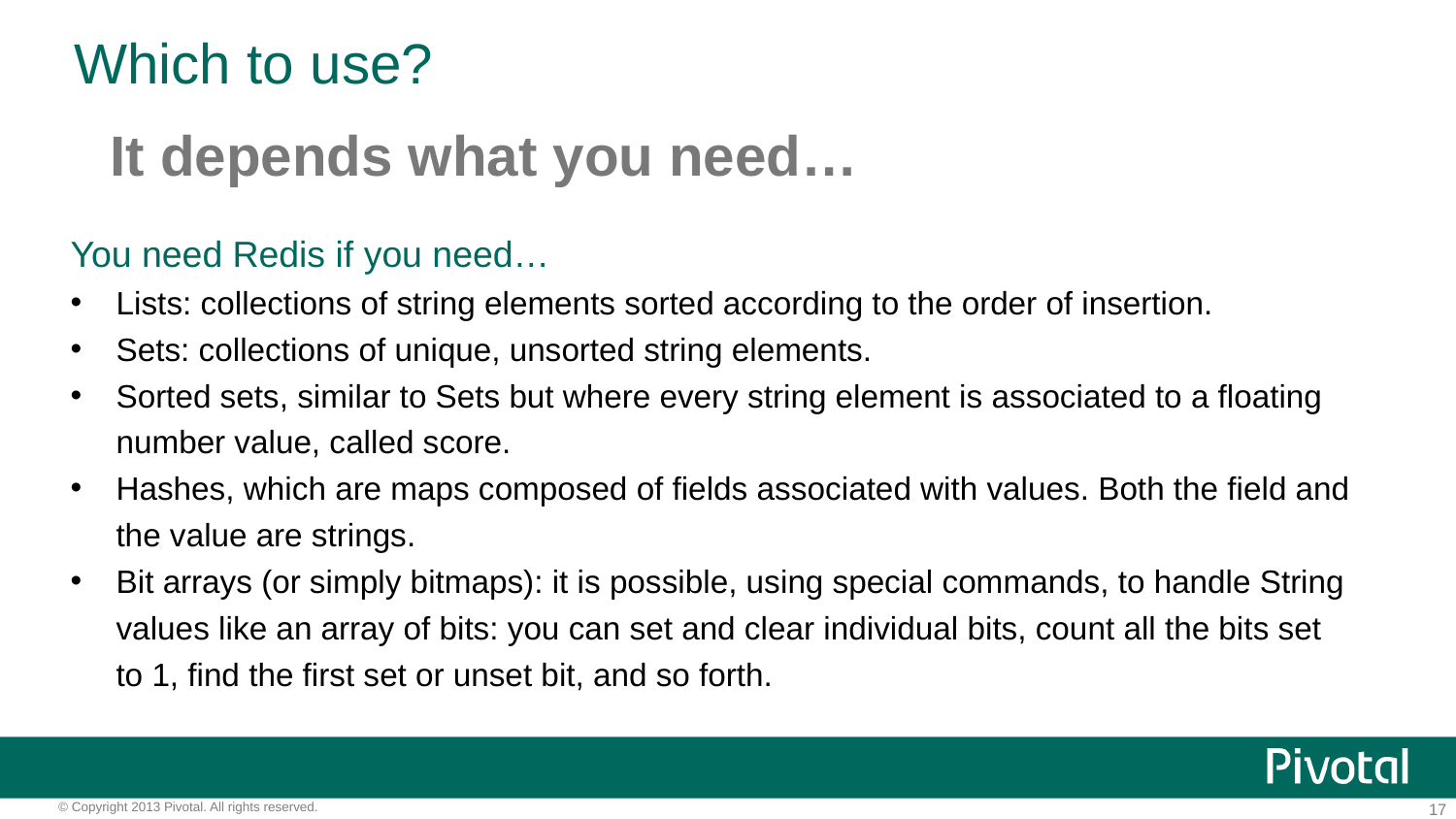

Which to use?
It depends what you need…
You need Redis if you need…
Lists: collections of string elements sorted according to the order of insertion.
Sets: collections of unique, unsorted string elements.
Sorted sets, similar to Sets but where every string element is associated to a floating number value, called score.
Hashes, which are maps composed of fields associated with values. Both the field and the value are strings.
Bit arrays (or simply bitmaps): it is possible, using special commands, to handle String values like an array of bits: you can set and clear individual bits, count all the bits set to 1, find the first set or unset bit, and so forth.